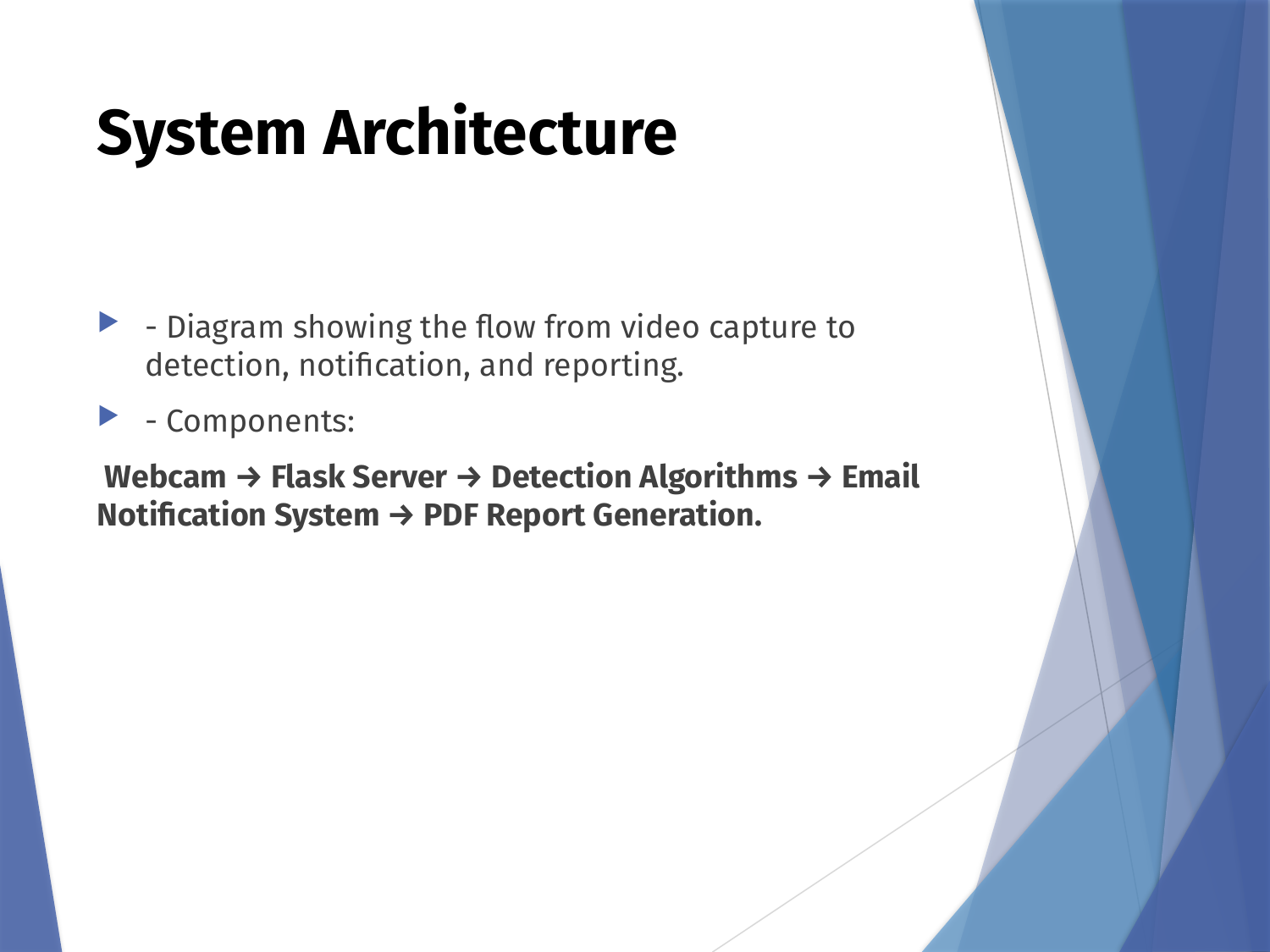

# System Architecture
- Diagram showing the flow from video capture to detection, notification, and reporting.
- Components:
 Webcam → Flask Server → Detection Algorithms → Email Notification System → PDF Report Generation.